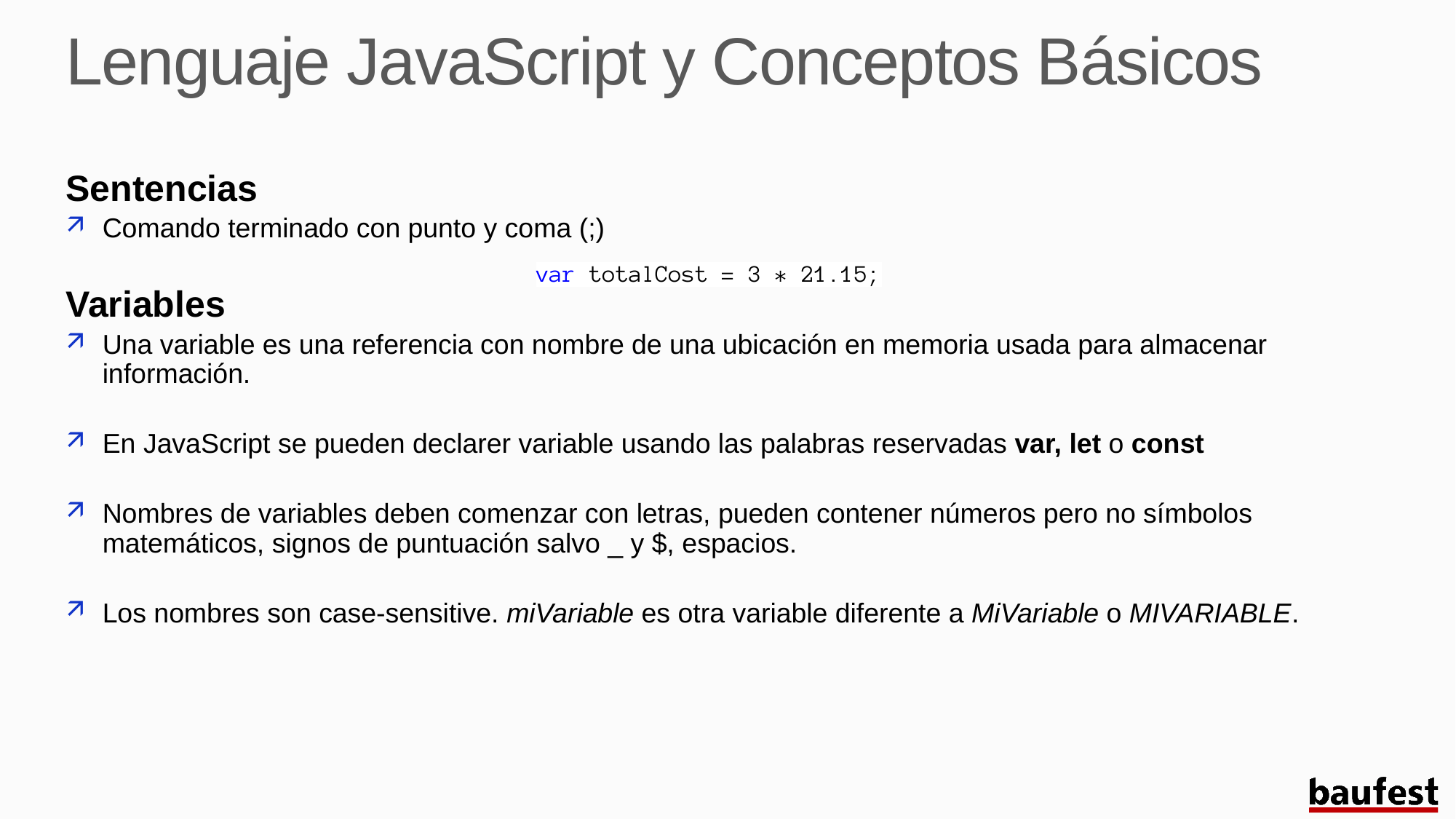

# Lenguaje JavaScript y Conceptos Básicos
Sentencias
Comando terminado con punto y coma (;)

Variables
Una variable es una referencia con nombre de una ubicación en memoria usada para almacenar información.

En JavaScript se pueden declarer variable usando las palabras reservadas var, let o const

Nombres de variables deben comenzar con letras, pueden contener números pero no símbolos matemáticos, signos de puntuación salvo _ y $, espacios.

Los nombres son case-sensitive. miVariable es otra variable diferente a MiVariable o MIVARIABLE.
var totalCost = 3 * 21.15;